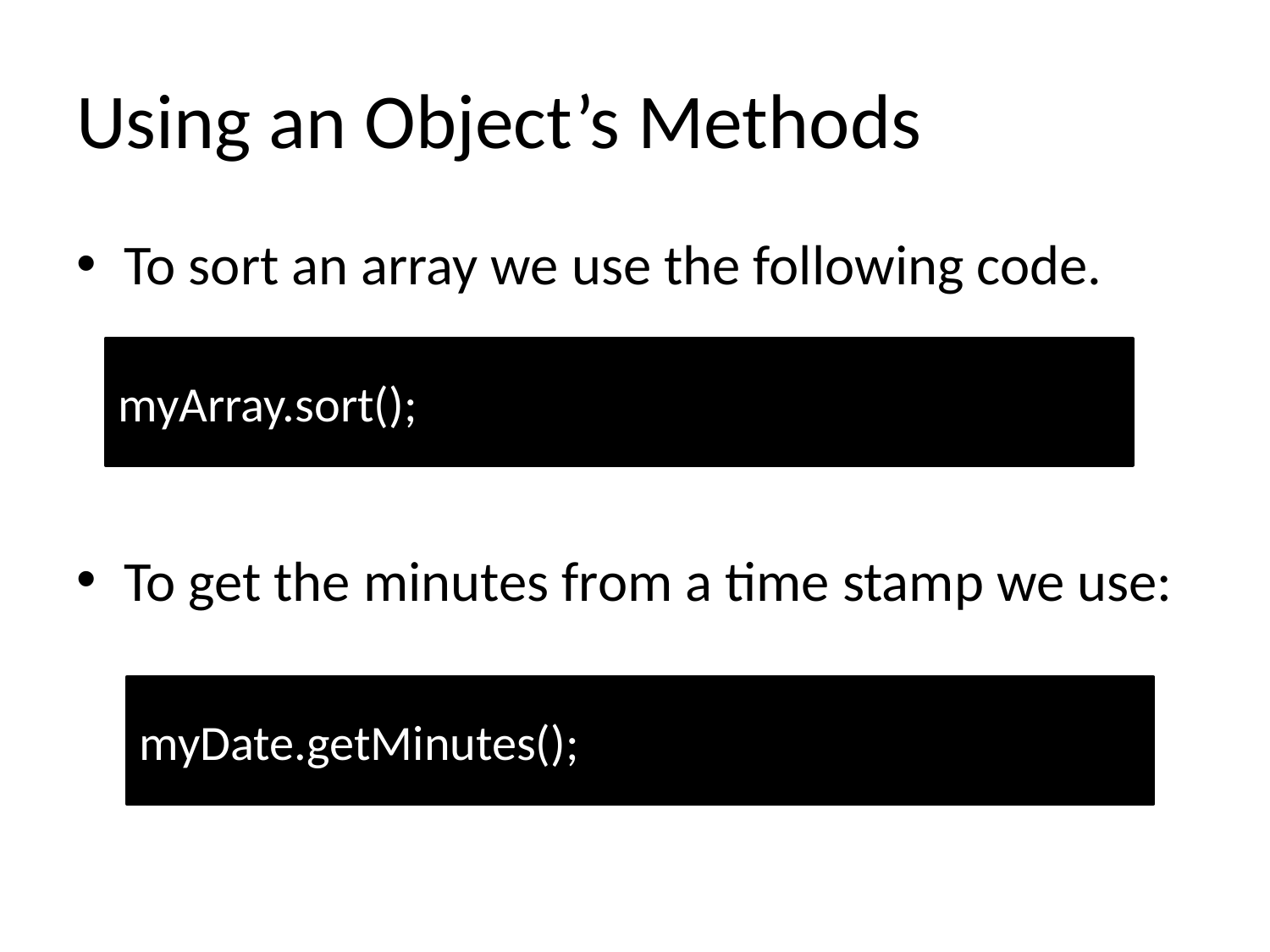

# Using an Object’s Methods
To sort an array we use the following code.

To get the minutes from a time stamp we use:

myArray.sort();
myDate.getMinutes();